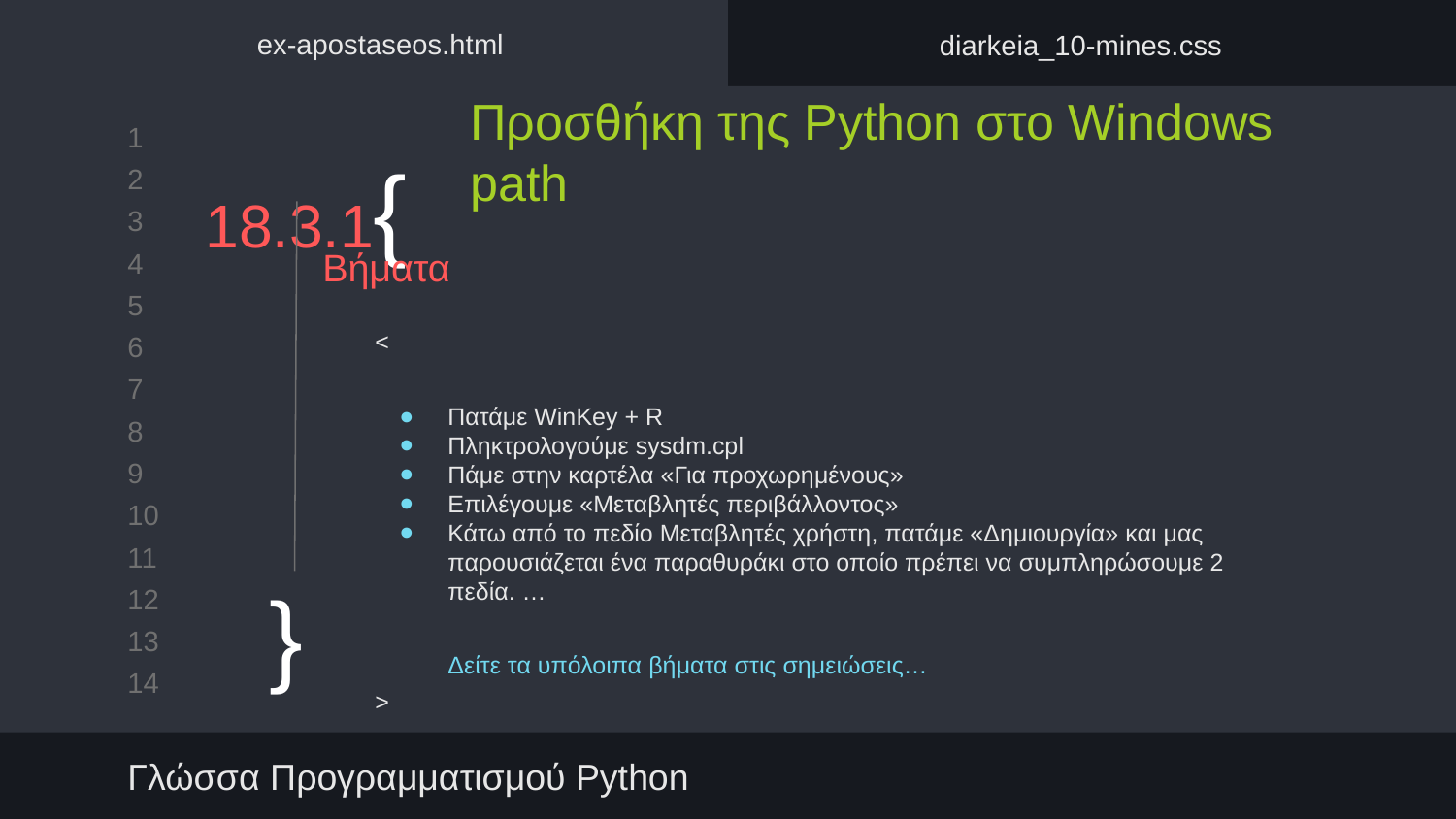

ex-apostaseos.html
diarkeia_10-mines.css
Προσθήκη της Python στο Windows path
# 18.3.1{
Βήματα
<

Πατάμε WinKey + R
Πληκτρολογούμε sysdm.cpl
Πάμε στην καρτέλα «Για προχωρημένους»
Επιλέγουμε «Μεταβλητές περιβάλλοντος»
Κάτω από το πεδίο Μεταβλητές χρήστη, πατάμε «Δημιουργία» και μας παρουσιάζεται ένα παραθυράκι στο οποίο πρέπει να συμπληρώσουμε 2 πεδία. …

Δείτε τα υπόλοιπα βήματα στις σημειώσεις…
>
}
Γλώσσα Προγραμματισμού Python